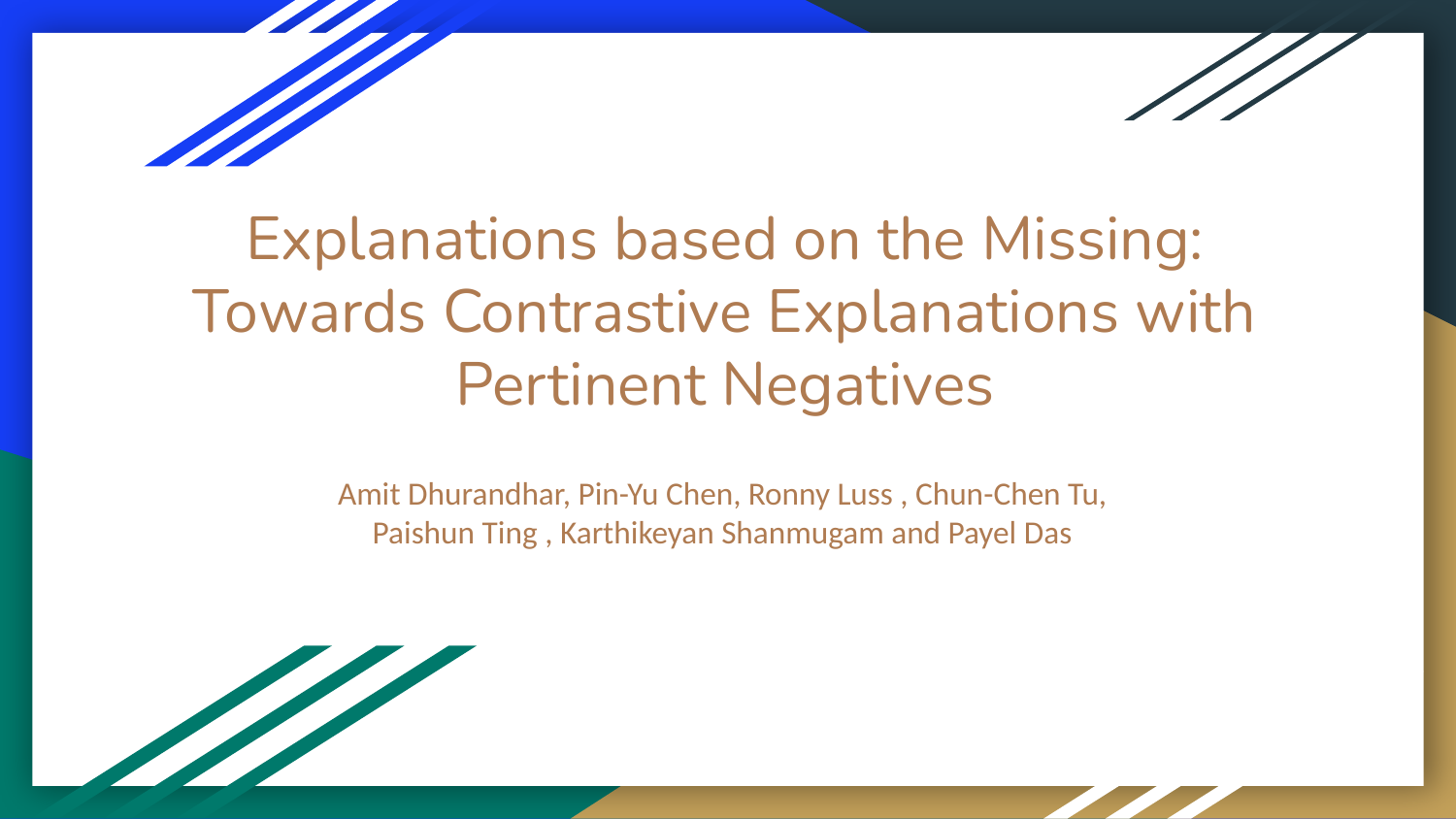

# Explanations based on the Missing: Towards Contrastive Explanations with Pertinent Negatives
Amit Dhurandhar, Pin-Yu Chen, Ronny Luss , Chun-Chen Tu, Paishun Ting , Karthikeyan Shanmugam and Payel Das